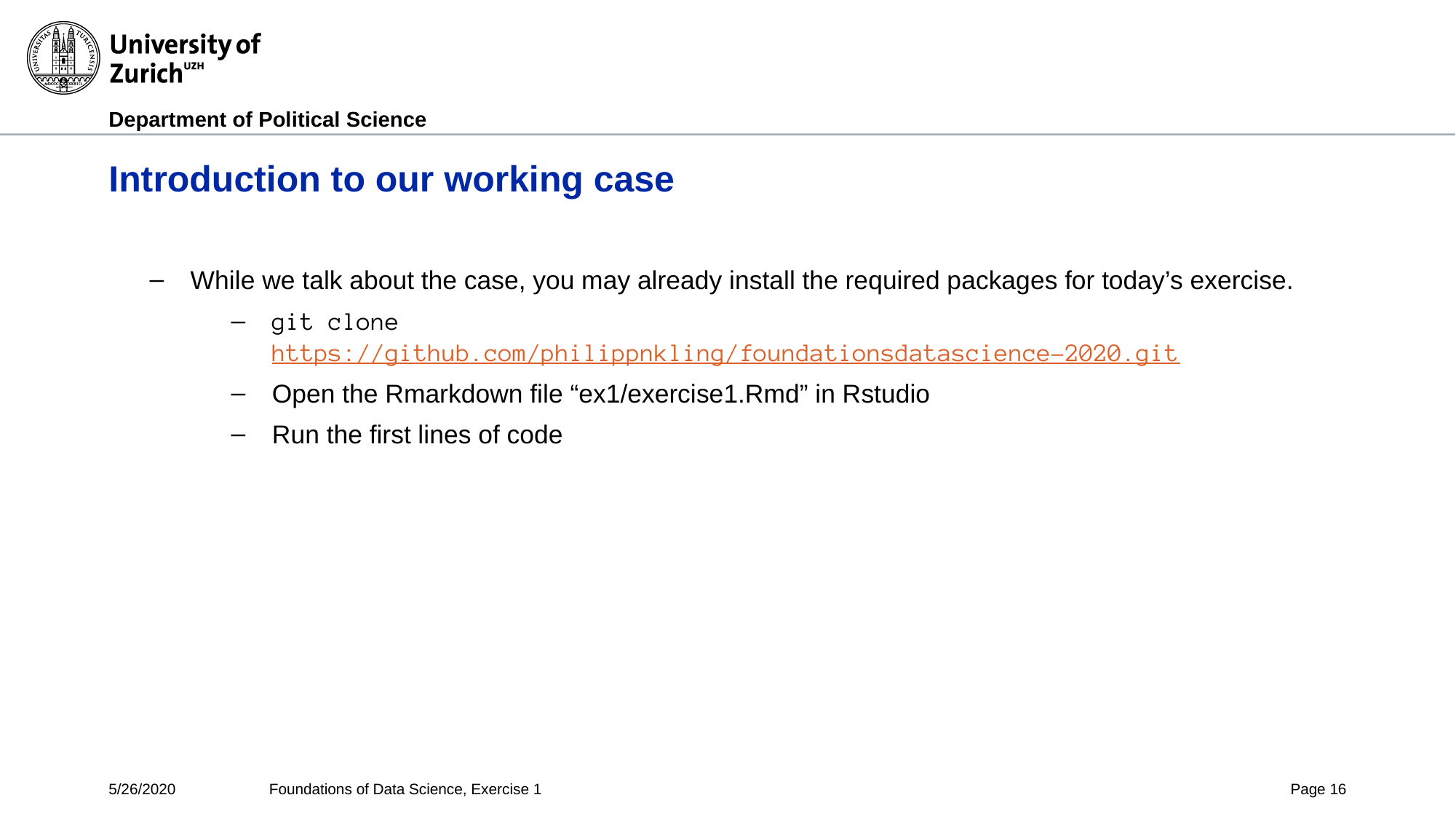

# Introduction to our working case
While we talk about the case, you may already install the required packages for today’s exercise.
git clone https://github.com/philippnkling/foundationsdatascience-2020.git
Open the Rmarkdown file “ex1/exercise1.Rmd” in Rstudio
Run the first lines of code

5/26/2020
Foundations of Data Science, Exercise 1
Page 16